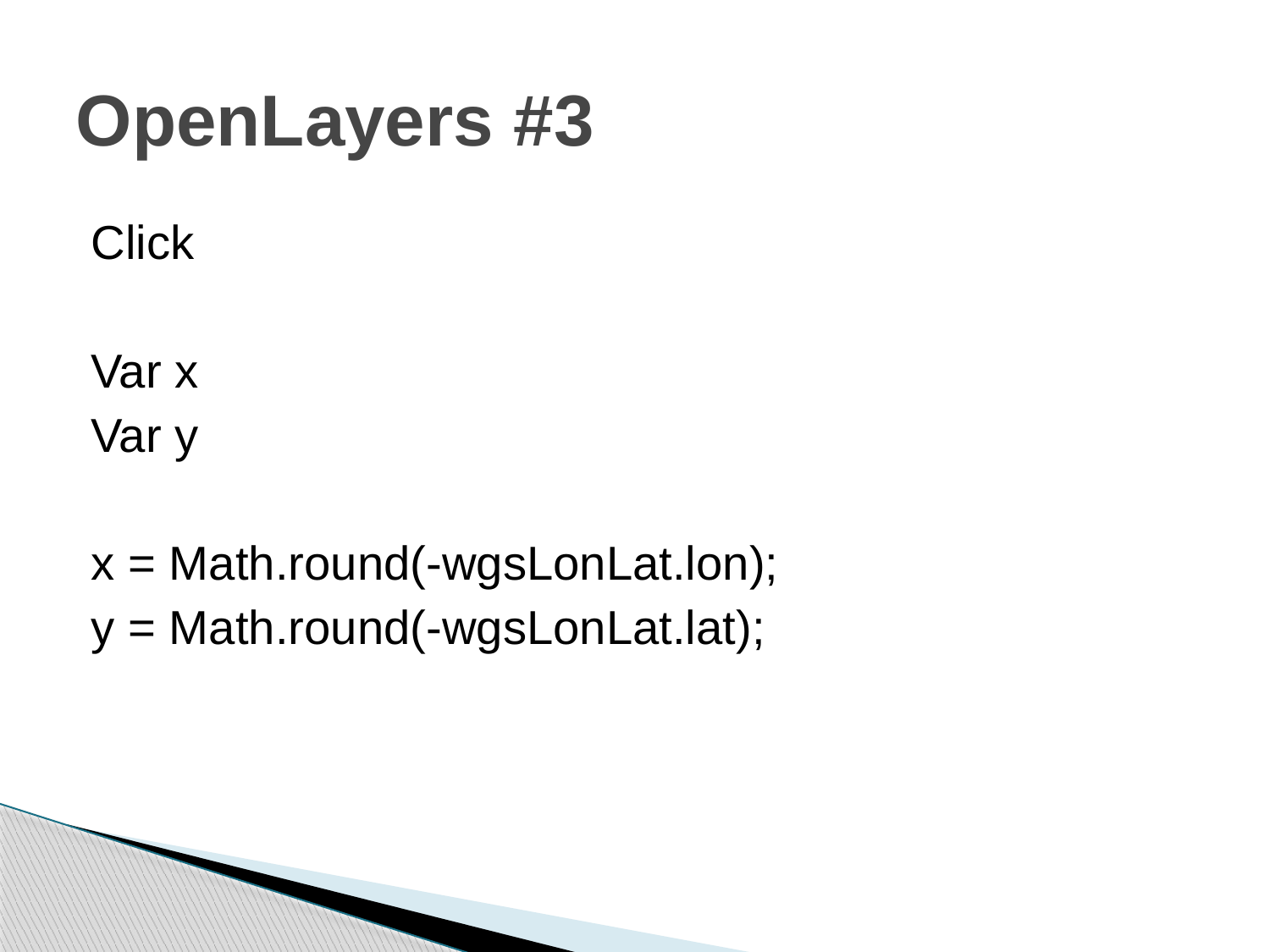

# OpenLayers #3
Click

Var x
Var y

x = Math.round(-wgsLonLat.lon);
y = Math.round(-wgsLonLat.lat);